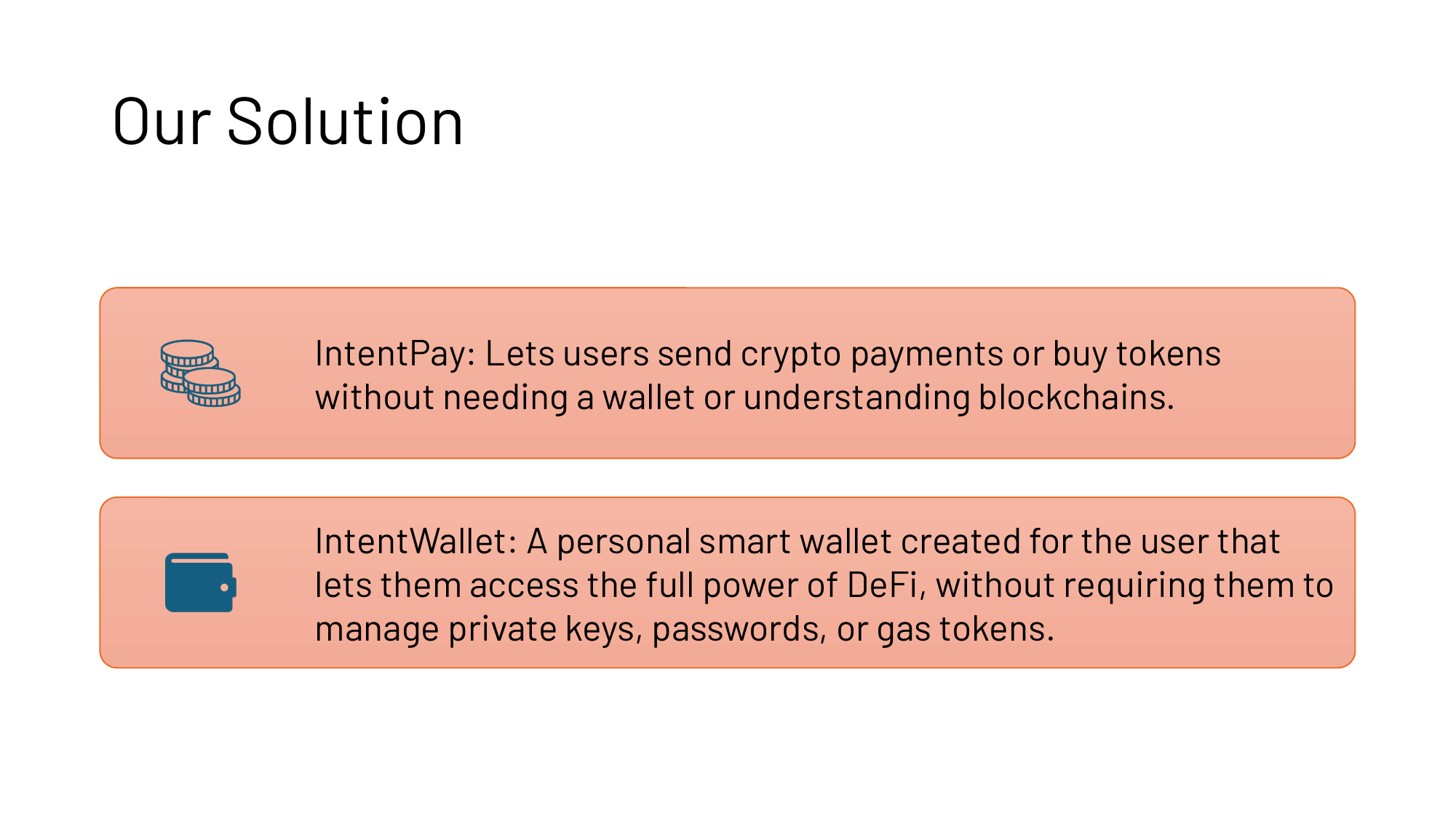

# Our Solution
IntentPay: Lets users send crypto payments or buy tokens without needing a wallet or understanding blockchains.
IntentWallet: A personal smart wallet created for the user that lets them access the full power of DeFi, without requiring them to manage private keys, passwords, or gas tokens.